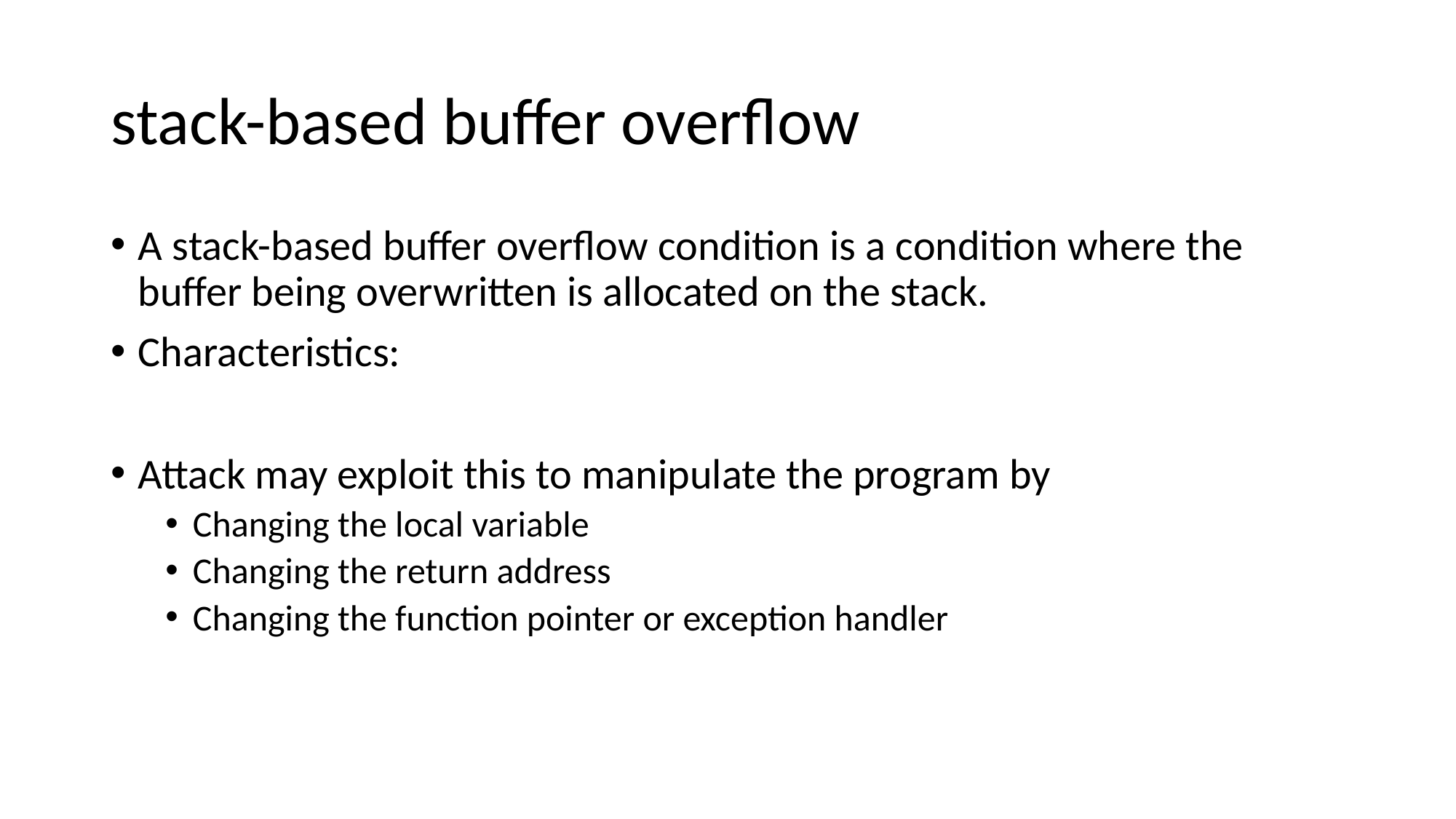

# stack-based buffer overflow
A stack-based buffer overflow condition is a condition where the buffer being overwritten is allocated on the stack.
Characteristics:

Attack may exploit this to manipulate the program by
Changing the local variable
Changing the return address
Changing the function pointer or exception handler